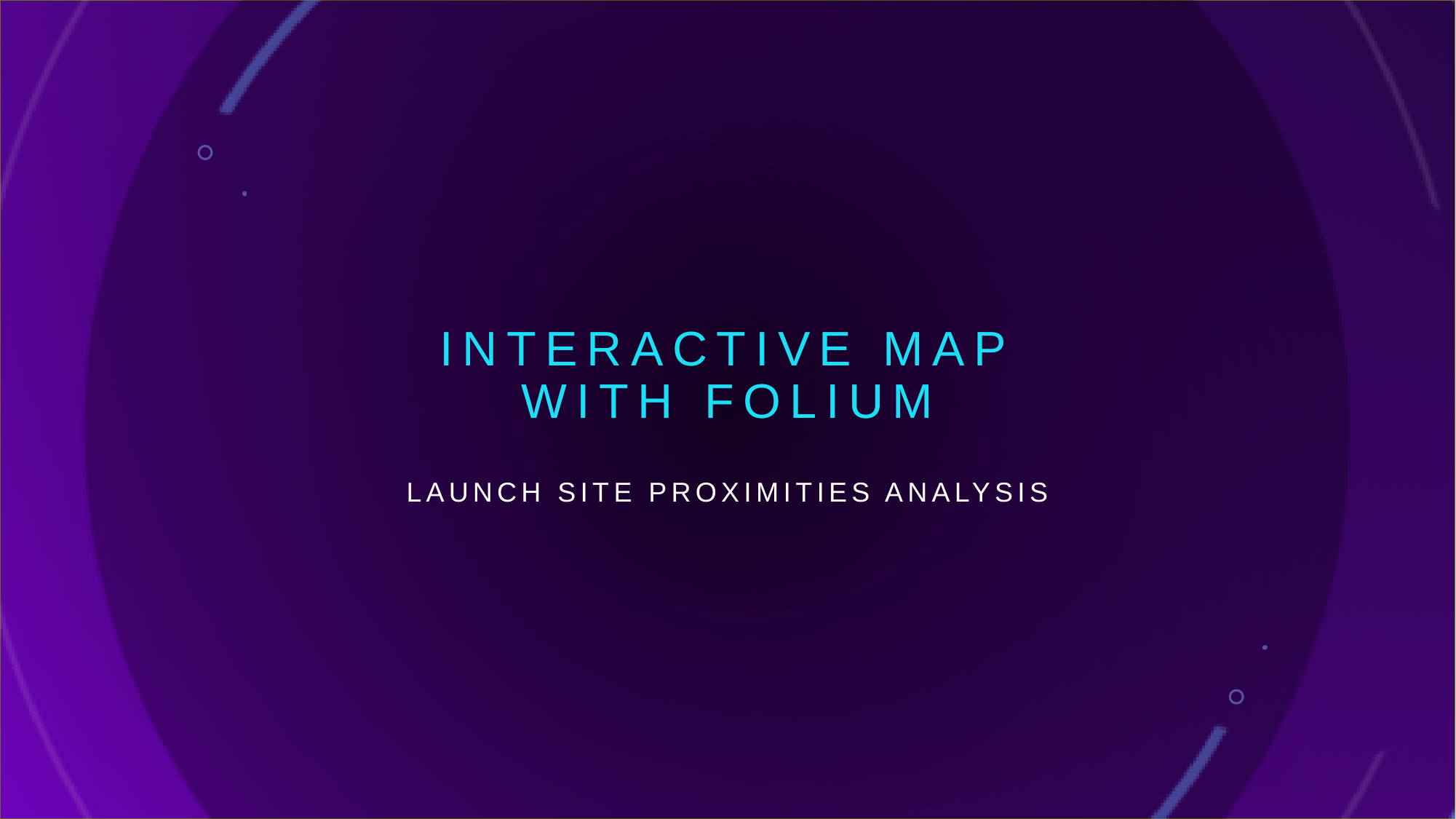

# Interactive map with folium
Launch site proximities analysis